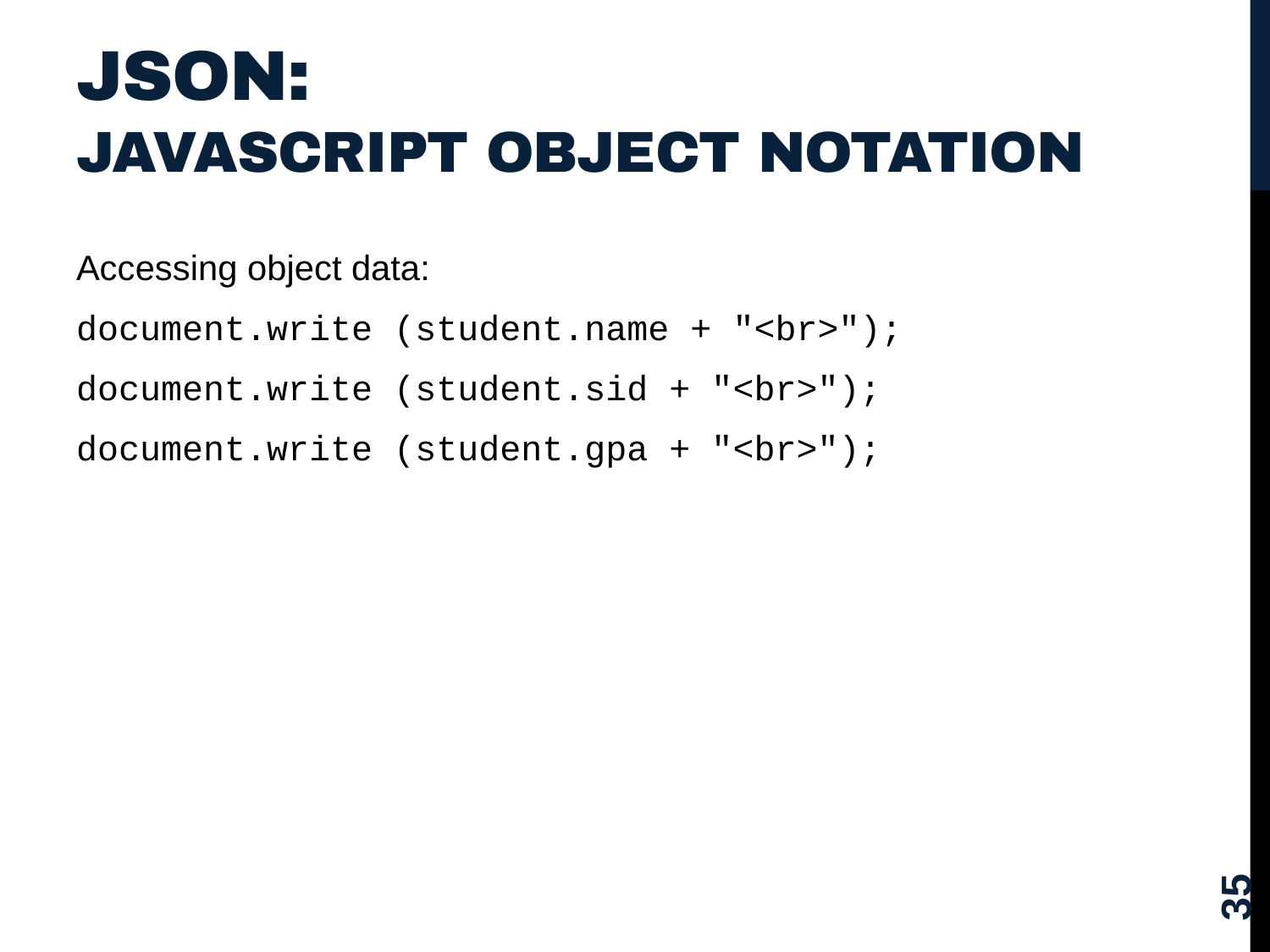

# JSON: Javascript object notation
Accessing object data:
document.write (student.name + "<br>");
document.write (student.sid + "<br>");
document.write (student.gpa + "<br>");
35